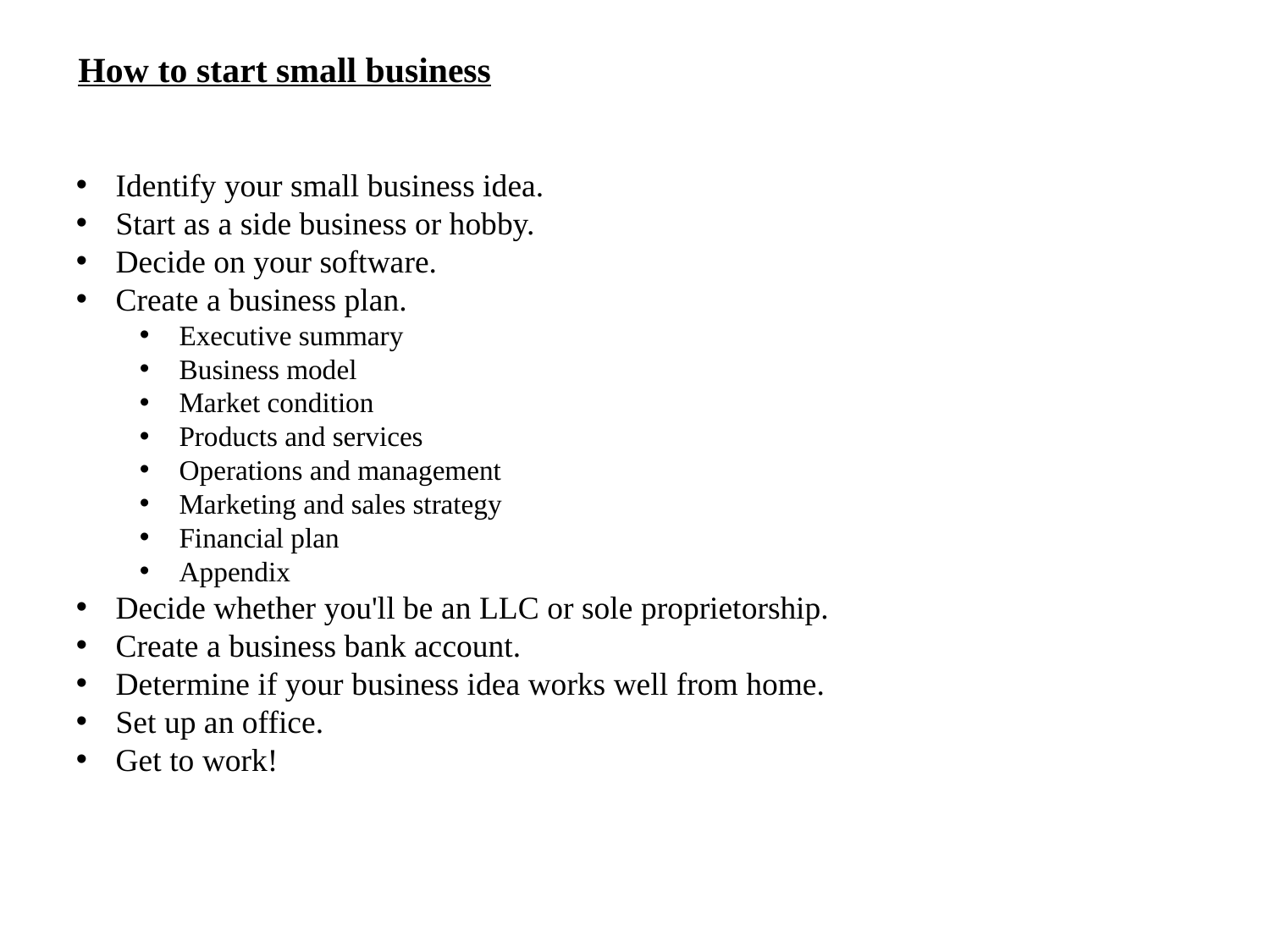

How to start small business
Identify your small business idea.
Start as a side business or hobby.
Decide on your software.
Create a business plan.
Executive summary
Business model
Market condition
Products and services
Operations and management
Marketing and sales strategy
Financial plan
Appendix
Decide whether you'll be an LLC or sole proprietorship.
Create a business bank account.
Determine if your business idea works well from home.
Set up an office.
Get to work!